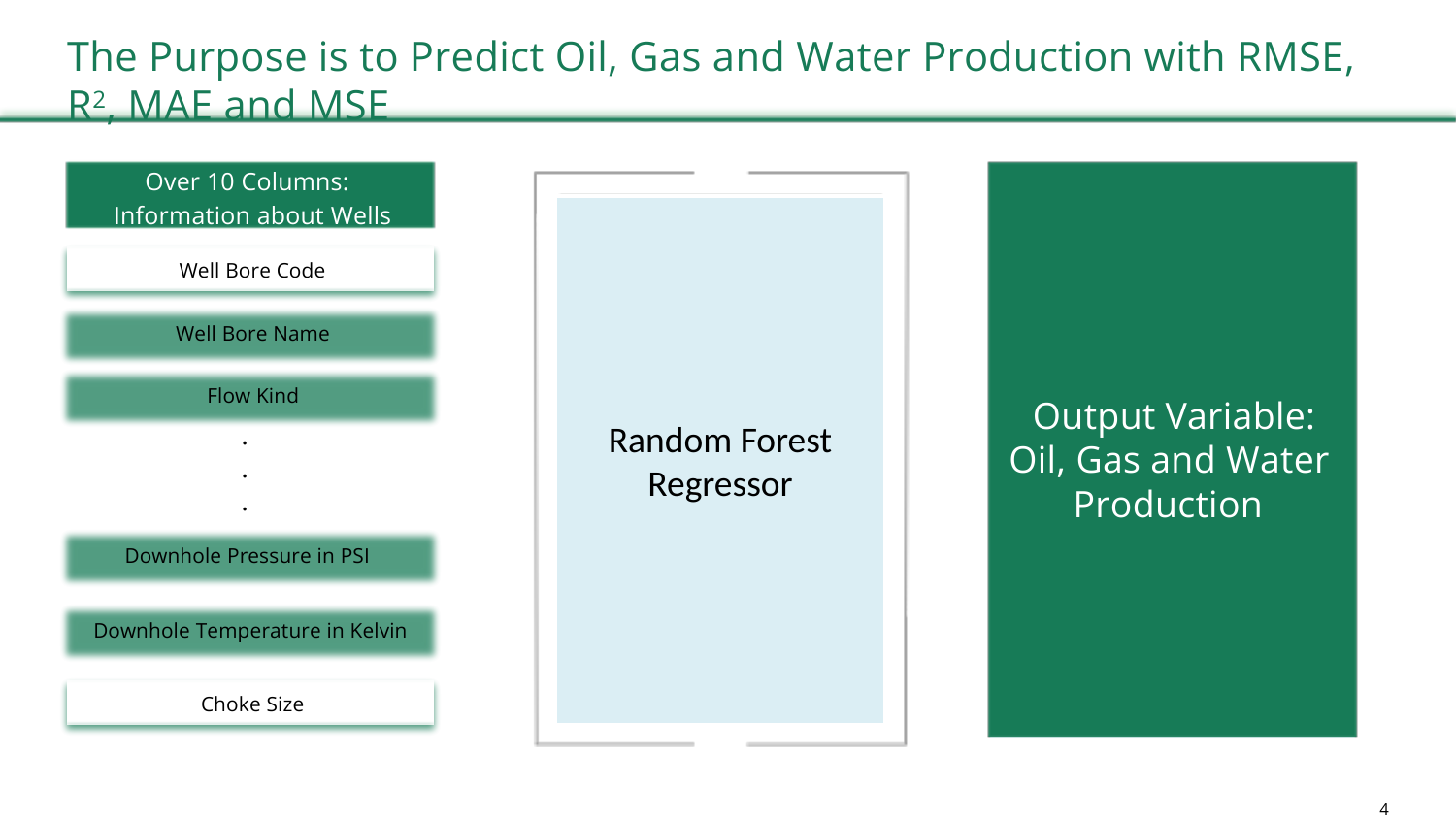

The Purpose is to Predict Oil, Gas and Water Production with RMSE, R2, MAE and MSE

Over 10 Columns:
Random Forest
Regressor
Information about Wells

Well Bore Code

Well Bore Name

Flow Kind
Output Variable: Oil, Gas and Water

. . .
Random Forest Regressor
Production

Downhole Pressure in PSI

Downhole Temperature in Kelvin

Choke Size
4